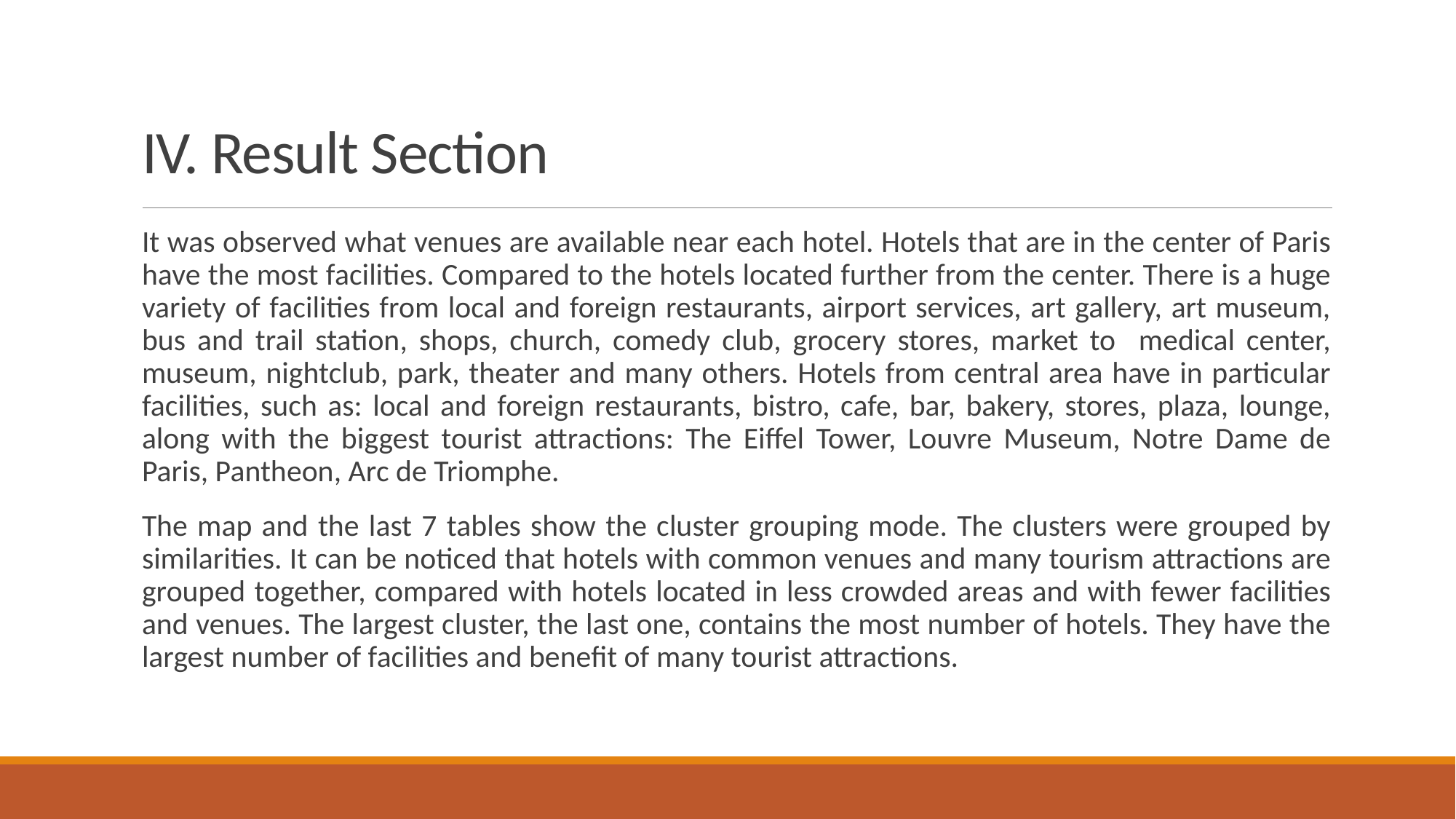

# IV. Result Section
It was observed what venues are available near each hotel. Hotels that are in the center of Paris have the most facilities. Compared to the hotels located further from the center. There is a huge variety of facilities from local and foreign restaurants, airport services, art gallery, art museum, bus and trail station, shops, church, comedy club, grocery stores, market to  medical center, museum, nightclub, park, theater and many others. Hotels from central area have in particular facilities, such as: local and foreign restaurants, bistro, cafe, bar, bakery, stores, plaza, lounge, along with the biggest tourist attractions: The Eiffel Tower, Louvre Museum, Notre Dame de Paris, Pantheon, Arc de Triomphe.
The map and the last 7 tables show the cluster grouping mode. The clusters were grouped by similarities. It can be noticed that hotels with common venues and many tourism attractions are grouped together, compared with hotels located in less crowded areas and with fewer facilities and venues. The largest cluster, the last one, contains the most number of hotels. They have the largest number of facilities and benefit of many tourist attractions.